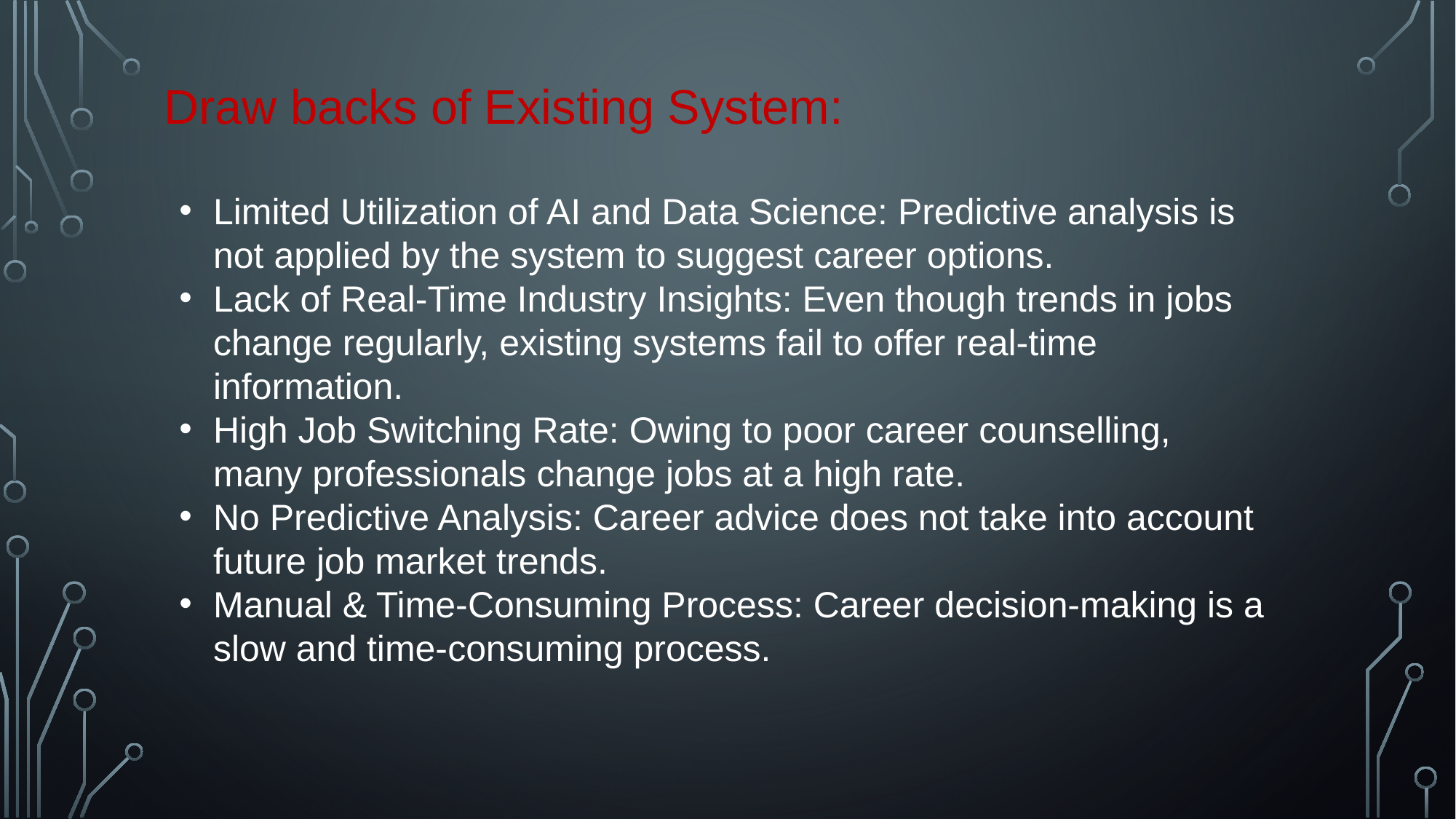

Draw backs of Existing System:
Limited Utilization of AI and Data Science: Predictive analysis is not applied by the system to suggest career options.
Lack of Real-Time Industry Insights: Even though trends in jobs change regularly, existing systems fail to offer real-time information.
High Job Switching Rate: Owing to poor career counselling, many professionals change jobs at a high rate.
No Predictive Analysis: Career advice does not take into account future job market trends.
Manual & Time-Consuming Process: Career decision-making is a slow and time-consuming process.